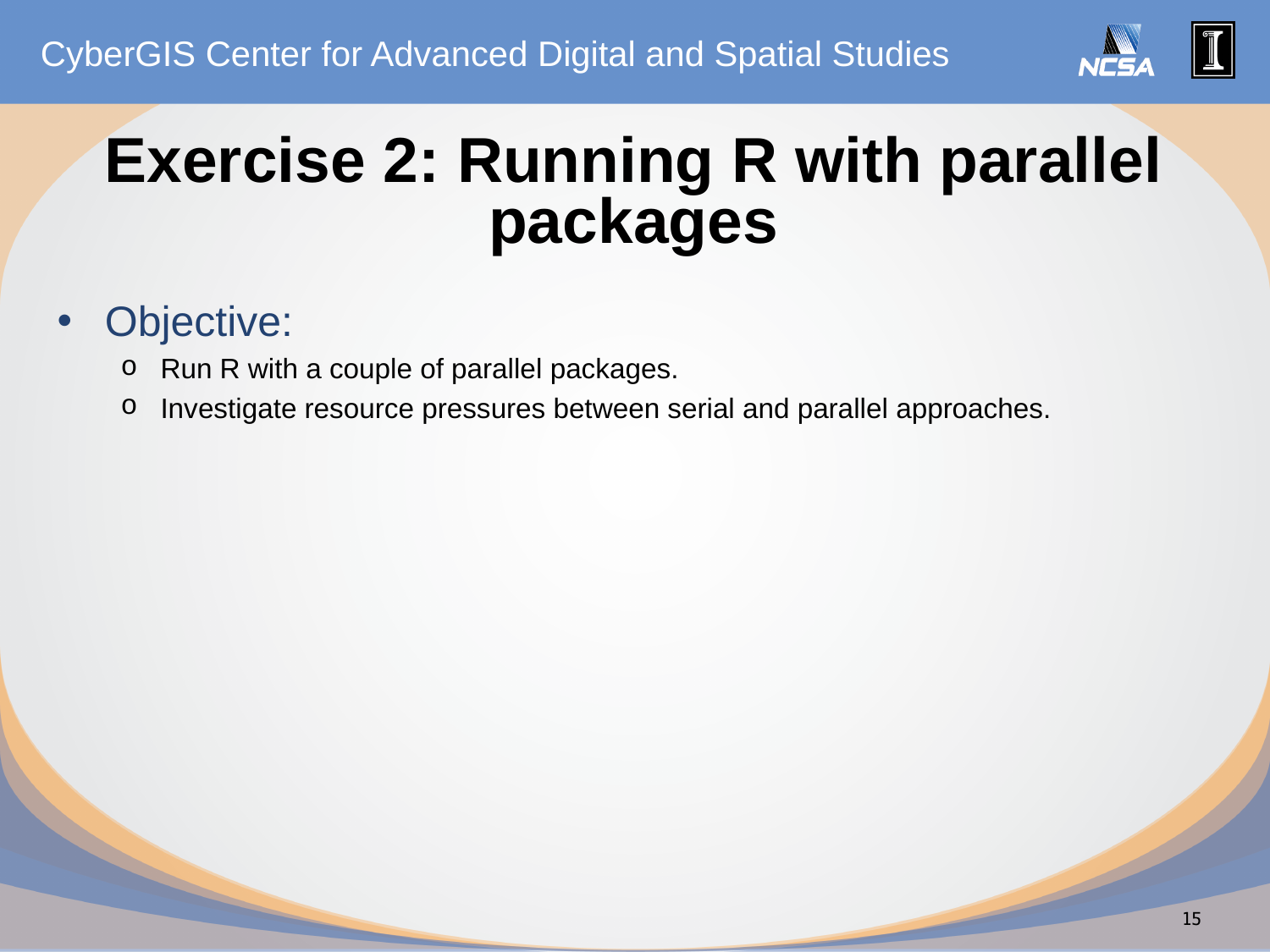

# Exercise 2: Running R with parallel packages
Objective:
Run R with a couple of parallel packages.
Investigate resource pressures between serial and parallel approaches.

15